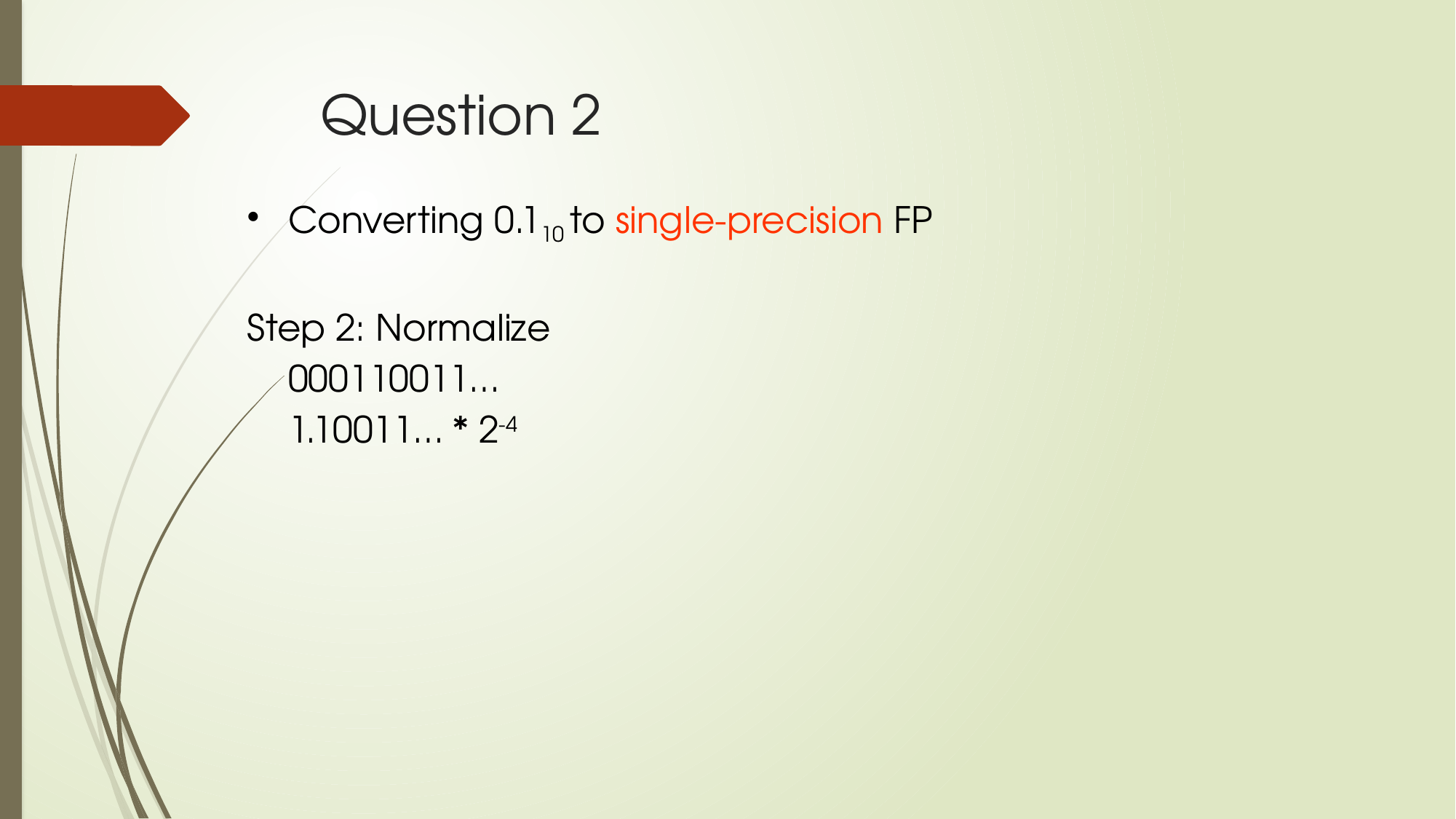

# Question 2
Converting 0.110 to single-precision FP

Step 2: Normalize
	000110011…
	1.10011… * 2-4